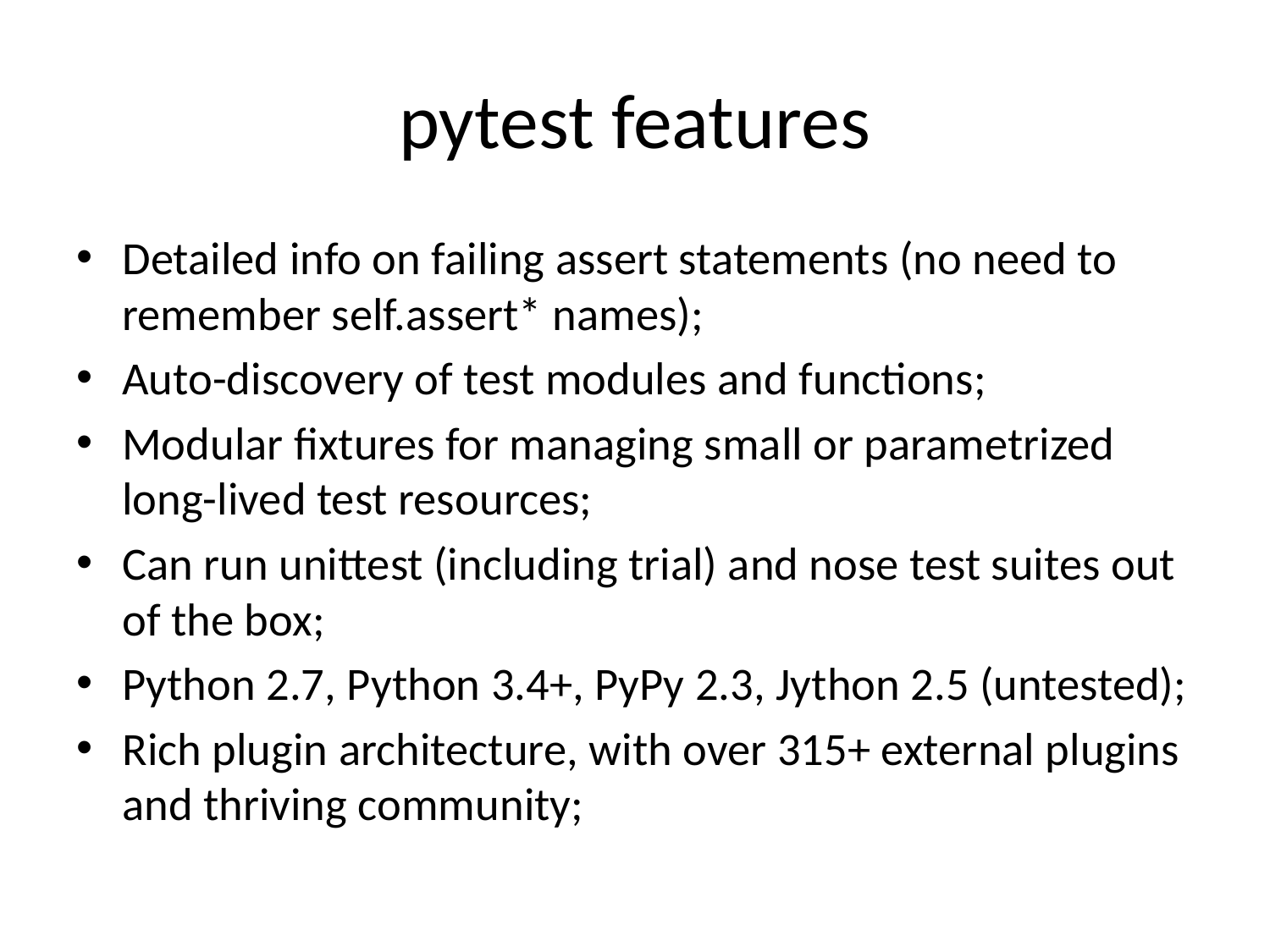

# pytest features
Detailed info on failing assert statements (no need to remember self.assert* names);
Auto-discovery of test modules and functions;
Modular fixtures for managing small or parametrized long-lived test resources;
Can run unittest (including trial) and nose test suites out of the box;
Python 2.7, Python 3.4+, PyPy 2.3, Jython 2.5 (untested);
Rich plugin architecture, with over 315+ external plugins and thriving community;